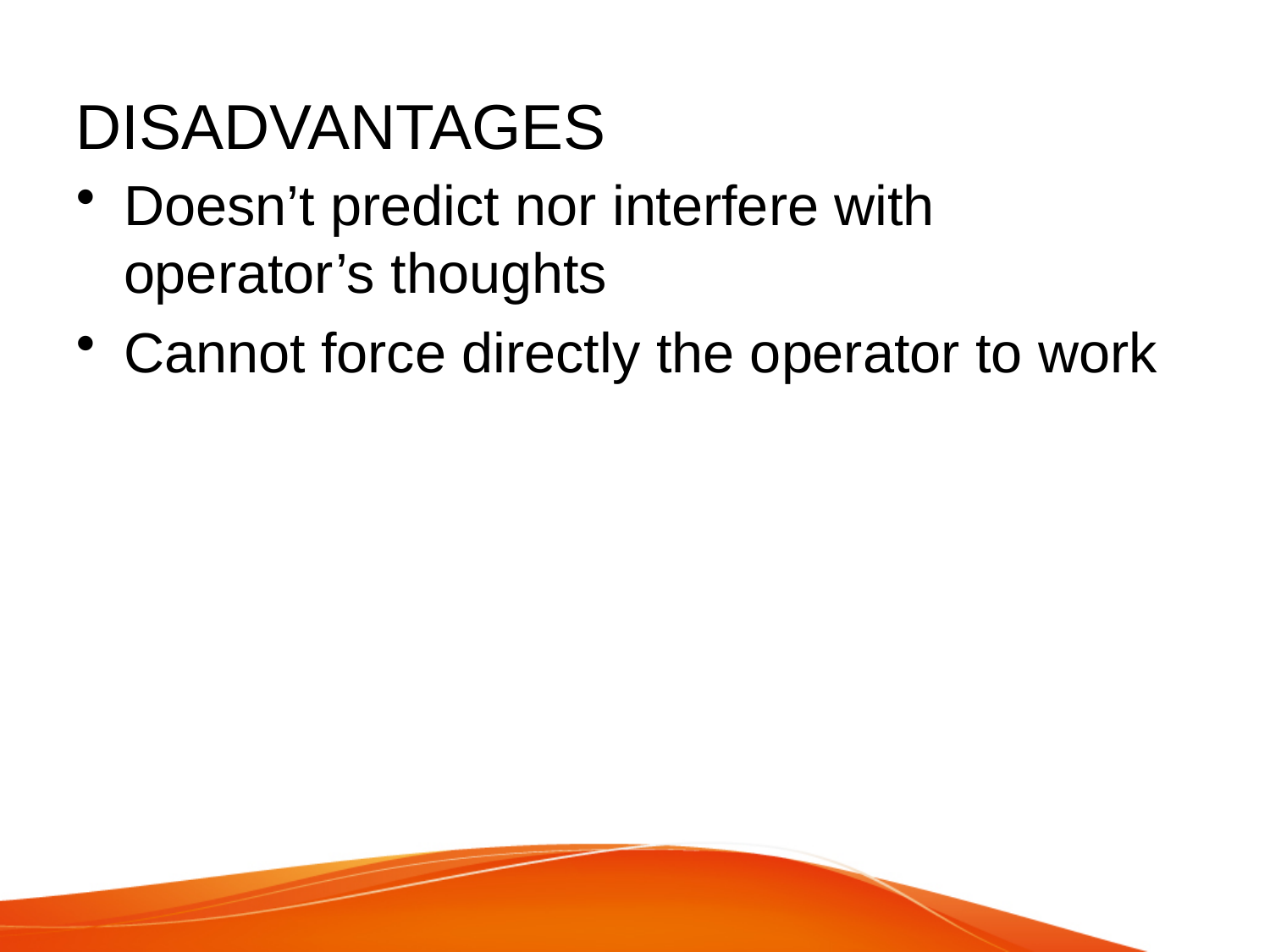

# DISADVANTAGES
Doesn’t predict nor interfere with operator’s thoughts
Cannot force directly the operator to work